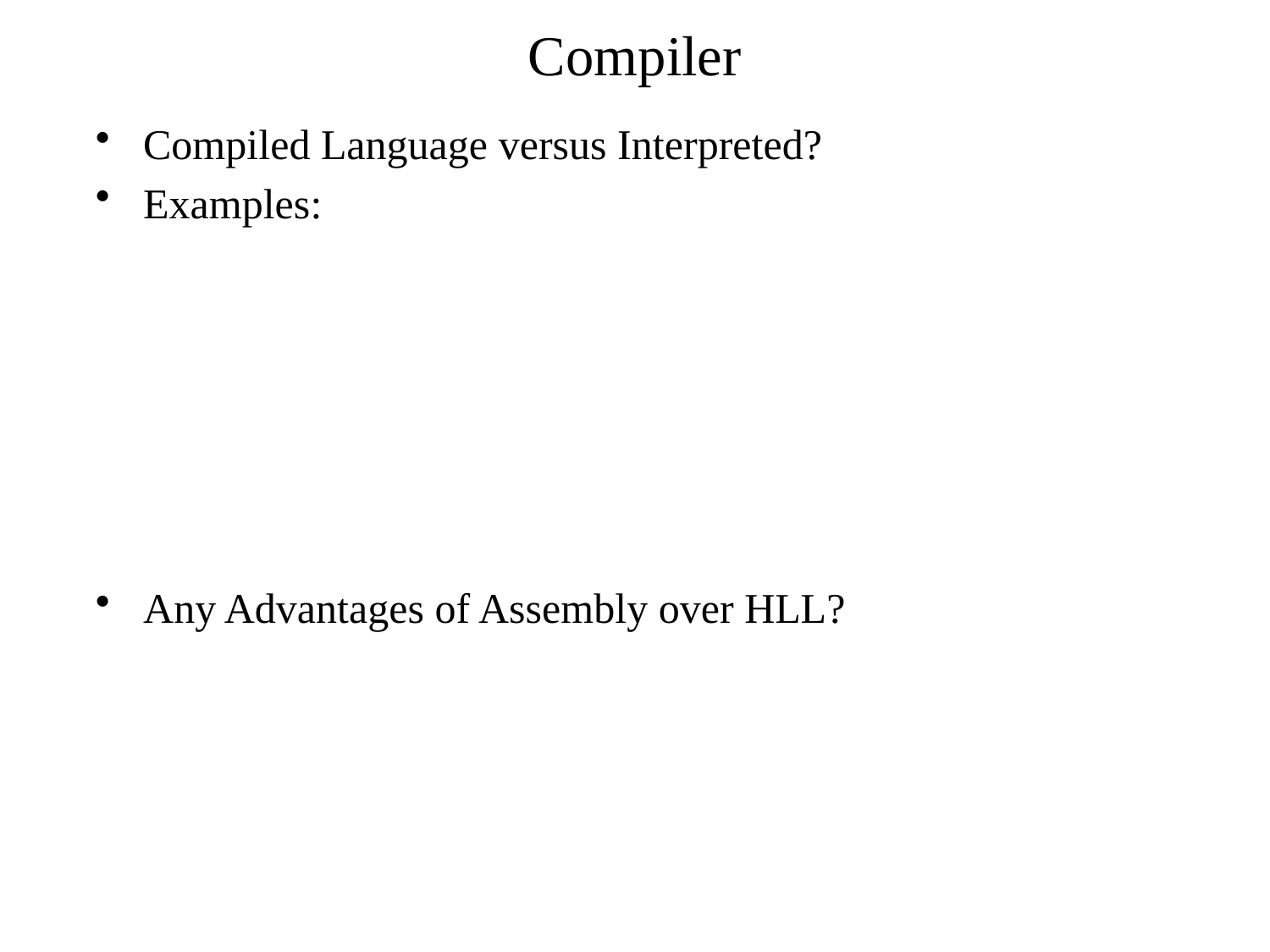

# Compiler
Compiled Language versus Interpreted?
Examples:

Any Advantages of Assembly over HLL?